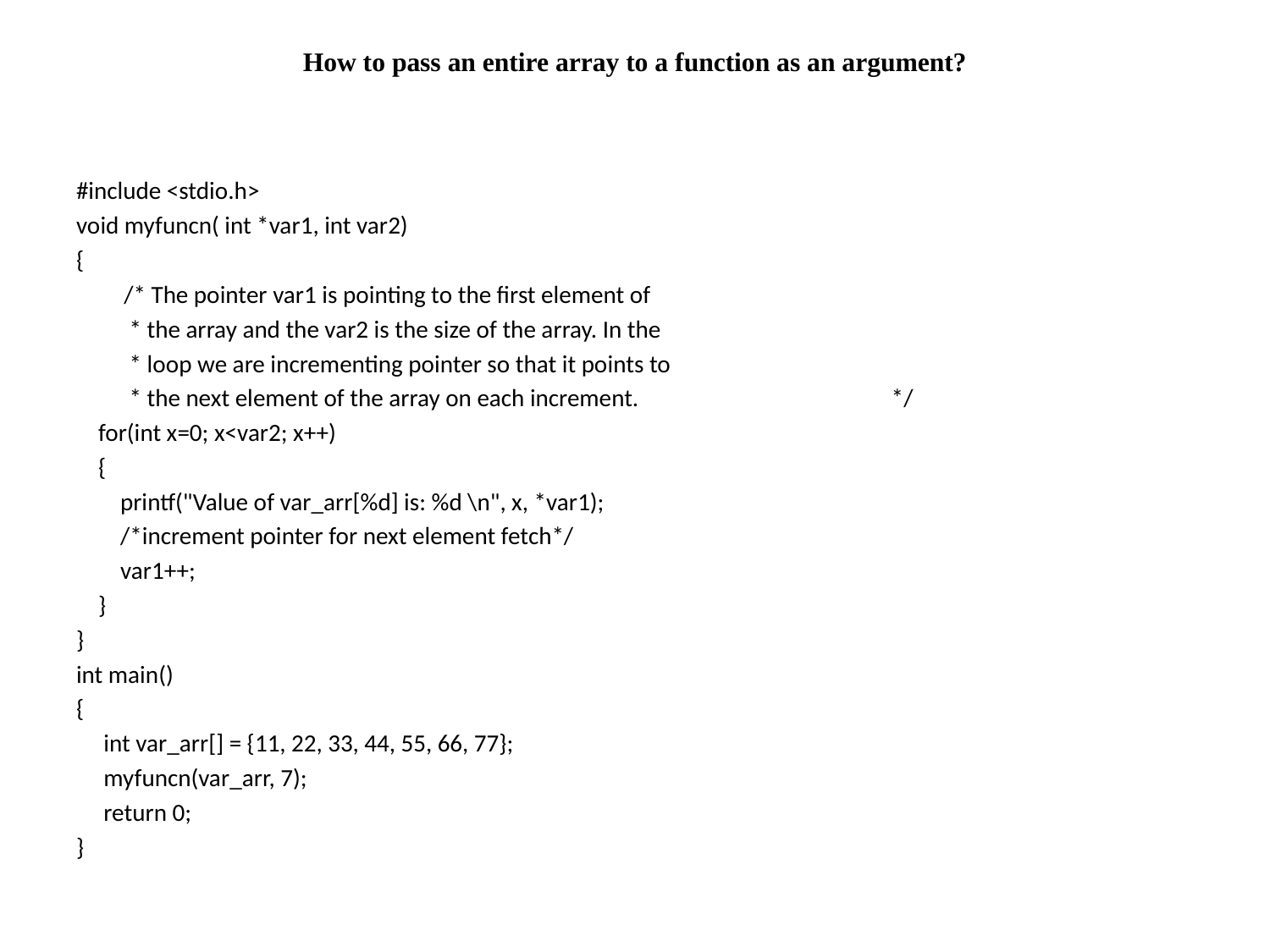

# How to pass an entire array to a function as an argument?
#include <stdio.h>
void myfuncn( int *var1, int var2)
{
	/* The pointer var1 is pointing to the first element of
	 * the array and the var2 is the size of the array. In the
	 * loop we are incrementing pointer so that it points to
	 * the next element of the array on each increment. 	 	 */
    for(int x=0; x<var2; x++)
    {
        printf("Value of var_arr[%d] is: %d \n", x, *var1);
        /*increment pointer for next element fetch*/
        var1++;
    }
}
int main()
{
     int var_arr[] = {11, 22, 33, 44, 55, 66, 77};
     myfuncn(var_arr, 7);
     return 0;
}